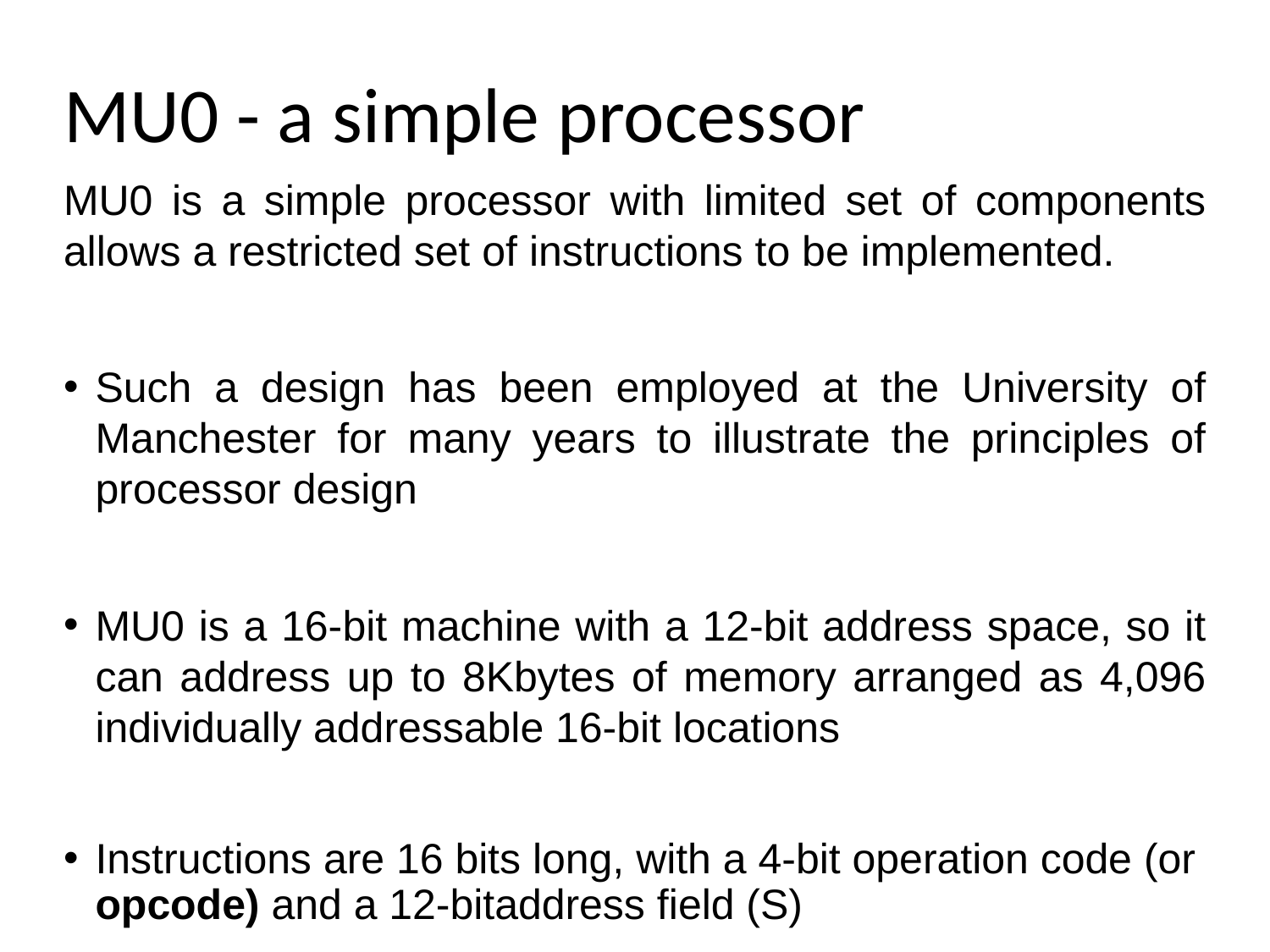

MU0 - a simple processor

MU0 is a simple processor with limited set of components allows a restricted set of instructions to be implemented.

Such a design has been employed at the University of Manchester for many years to illustrate the principles of processor design

MU0 is a 16-bit machine with a 12-bit address space, so it can address up to 8Kbytes of memory arranged as 4,096 individually addressable 16-bit locations

Instructions are 16 bits long, with a 4-bit operation code (or opcode) and a 12-bitaddress field (S)